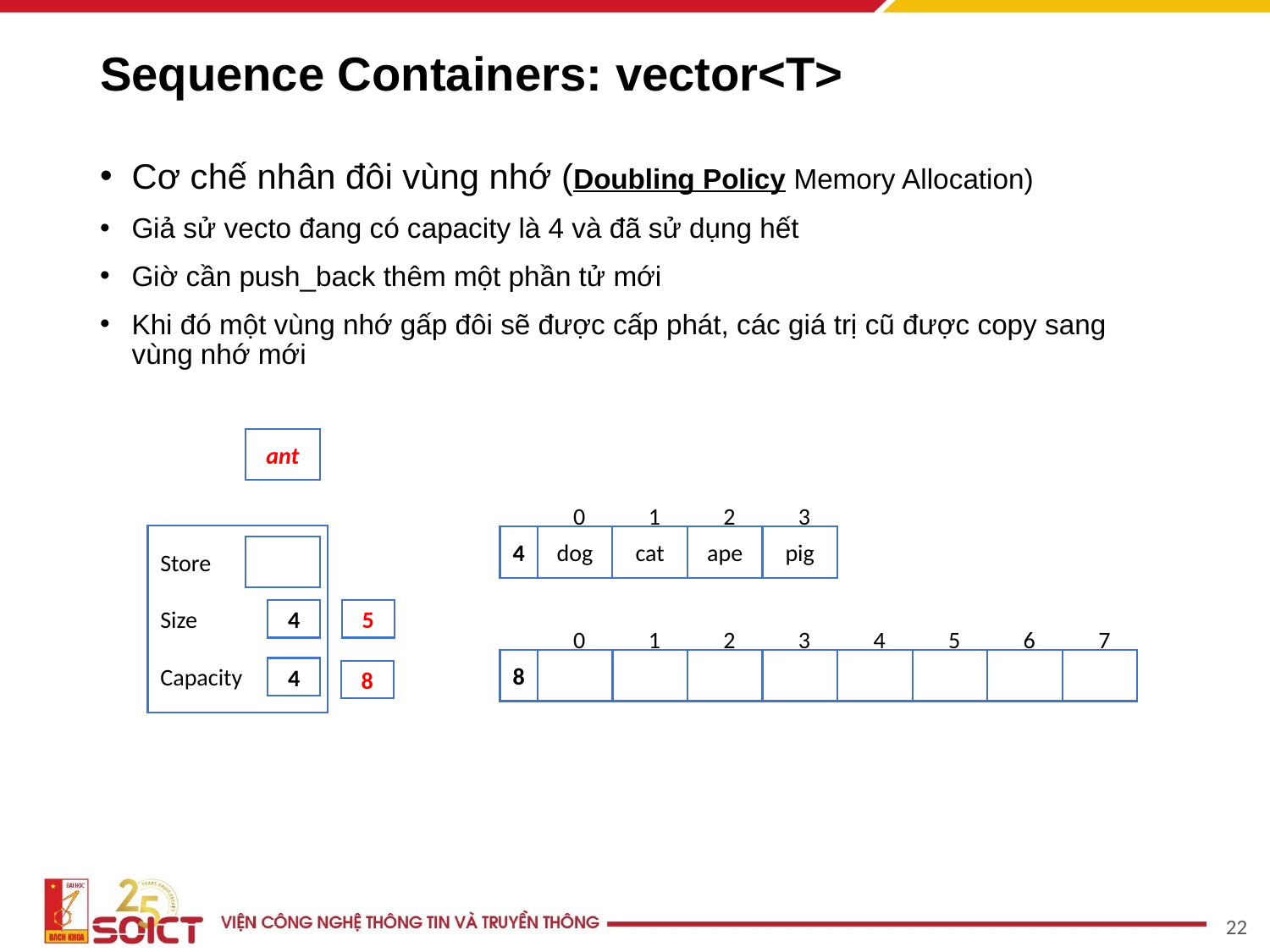

# Sequence Containers: vector<T>
Cơ chế nhân đôi vùng nhớ (Doubling Policy Memory Allocation)
Giả sử vecto đang có capacity là 4 và đã sử dụng hết
Giờ cần push_back thêm một phần tử mới
Khi đó một vùng nhớ gấp đôi sẽ được cấp phát, các giá trị cũ được copy sang vùng nhớ mới
ant
0
1
2
3
Store
Size
Capacity
dog
cat
ape
pig
4
dog
cat
ape
pig

4
5
0
1
2
3
4
5
6
7
8

4
8
22